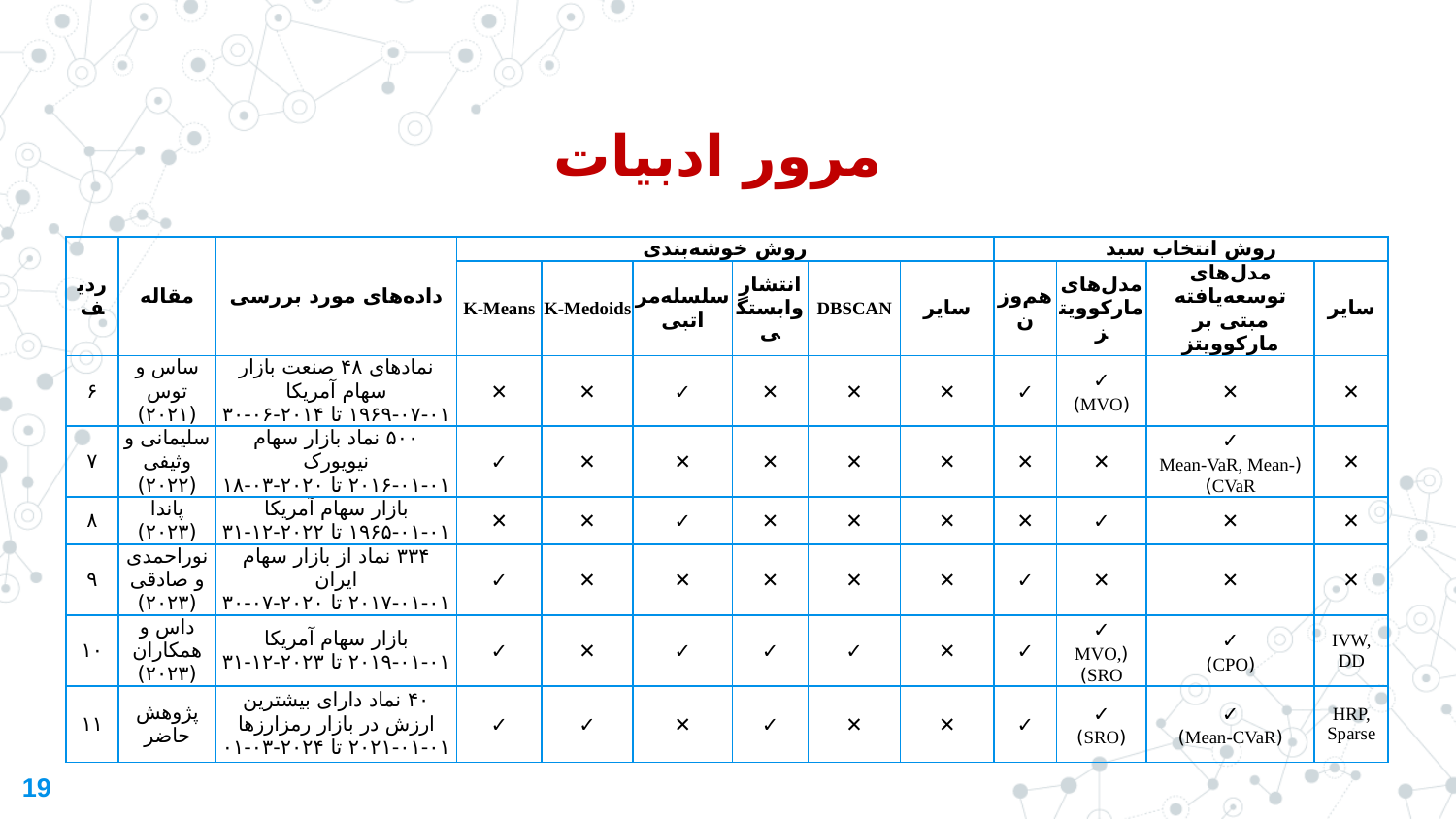

مرور ادبیات
| ردیف | مقاله | داده‌های مورد بررسی | روش خوشه‌بندی |  |  |  |  |  | روش انتخاب سبد |  |  |  |
| --- | --- | --- | --- | --- | --- | --- | --- | --- | --- | --- | --- | --- |
|  |  |  | K-Means | K-Medoids | سلسله‌مراتبی | انتشار وابستگی | DBSCAN | سایر | هم‌وزن | مدل‌های مارکوویتز | مدل‌های توسعه‌یافته مبتی بر مارکوویتز | سایر |
| ۶ | ساس و توس (۲۰۲۱) | نمادهای ۴۸ صنعت بازار سهام آمریکا ۱۹۶۹-۰۷-۰۱ تا ۲۰۱۴-۰۶-۳۰ | ✕ | ✕ | ✓ | ✕ | ✕ | ✕ | ✓ | ✓ (MVO) | ✕ | ✕ |
| ۷ | سلیمانی و وثیفی (۲۰۲۲) | ۵۰۰ نماد بازار سهام نیویورک ۲۰۱۶-۰۱-۰۱ تا ۲۰۲۰-۰۳-۱۸ | ✓ | ✕ | ✕ | ✕ | ✕ | ✕ | ✕ | ✕ | ✓ (Mean-VaR, Mean-CVaR) | ✕ |
| ۸ | پاندا (۲۰۲۳) | بازار سهام آمریکا ۱۹۶۵-۰۱-۰۱ تا ۲۰۲۲-۱۲-۳۱ | ✕ | ✕ | ✓ | ✕ | ✕ | ✕ | ✕ | ✓ | ✕ | ✕ |
| ۹ | نوراحمدی و صادقی (۲۰۲۳) | ۳۳۴ نماد از بازار سهام ایران ۲۰۱۷-۰۱-۰۱ تا ۲۰۲۰-۰۷-۳۰ | ✓ | ✕ | ✕ | ✕ | ✕ | ✕ | ✓ | ✕ | ✕ | ✕ |
| ۱۰ | داس و همکاران (۲۰۲۳) | بازار سهام آمریکا ۲۰۱۹-۰۱-۰۱ تا ۲۰۲۳-۱۲-۳۱ | ✓ | ✕ | ✓ | ✓ | ✓ | ✕ | ✓ | ✓ (MVO, SRO) | ✓ (CPO) | IVW, DD |
| ۱۱ | پژوهش حاضر | ۴۰ نماد دارای بیشترین ارزش در بازار رمزارزها ۲۰۲۱-۰۱-۰۱ تا ۲۰۲۴-۰۳-۰۱ | ✓ | ✓ | ✕ | ✓ | ✕ | ✕ | ✓ | ✓ (SRO) | ✓ (Mean-CVaR) | HRP, Sparse |
19